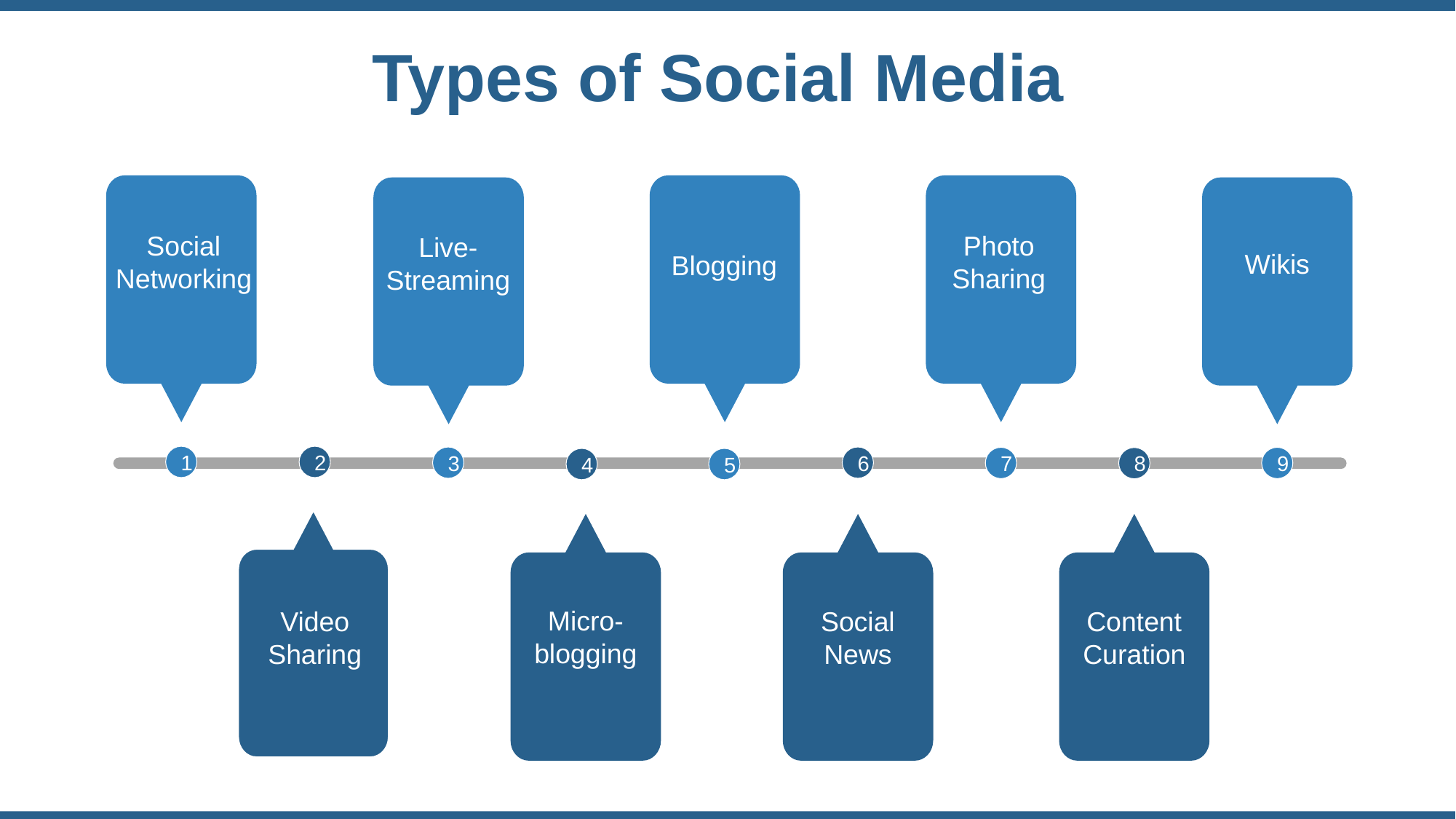

Types of Social Media

Social Networking
Photo Sharing
Live-Streaming
Wikis
Blogging
1
2
6
3
7
9
8
4
5

Micro-blogging
Video Sharing
Content Curation
Social News